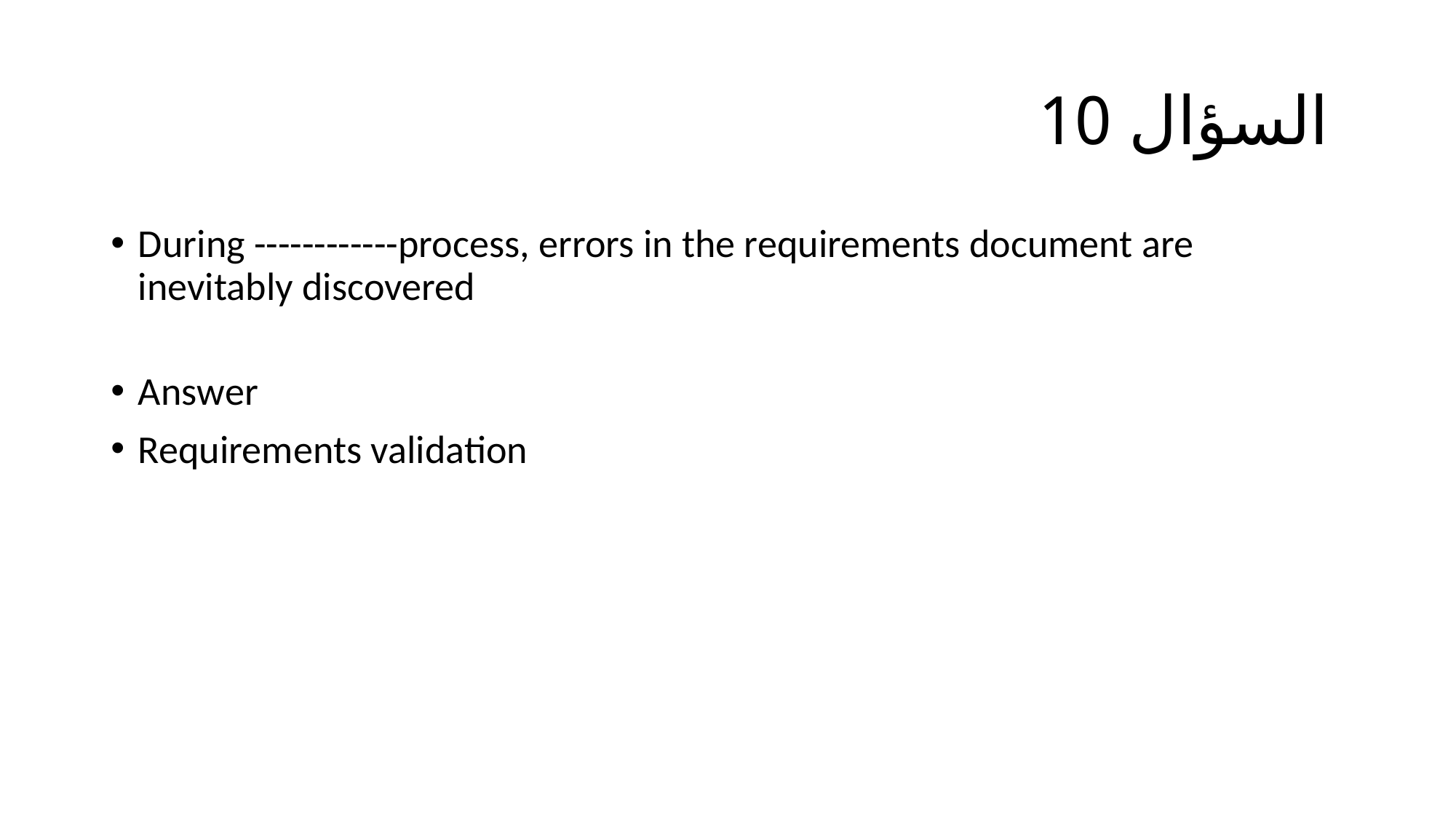

# السؤال 10
During ------------process, errors in the requirements document are inevitably discovered
Answer
Requirements validation